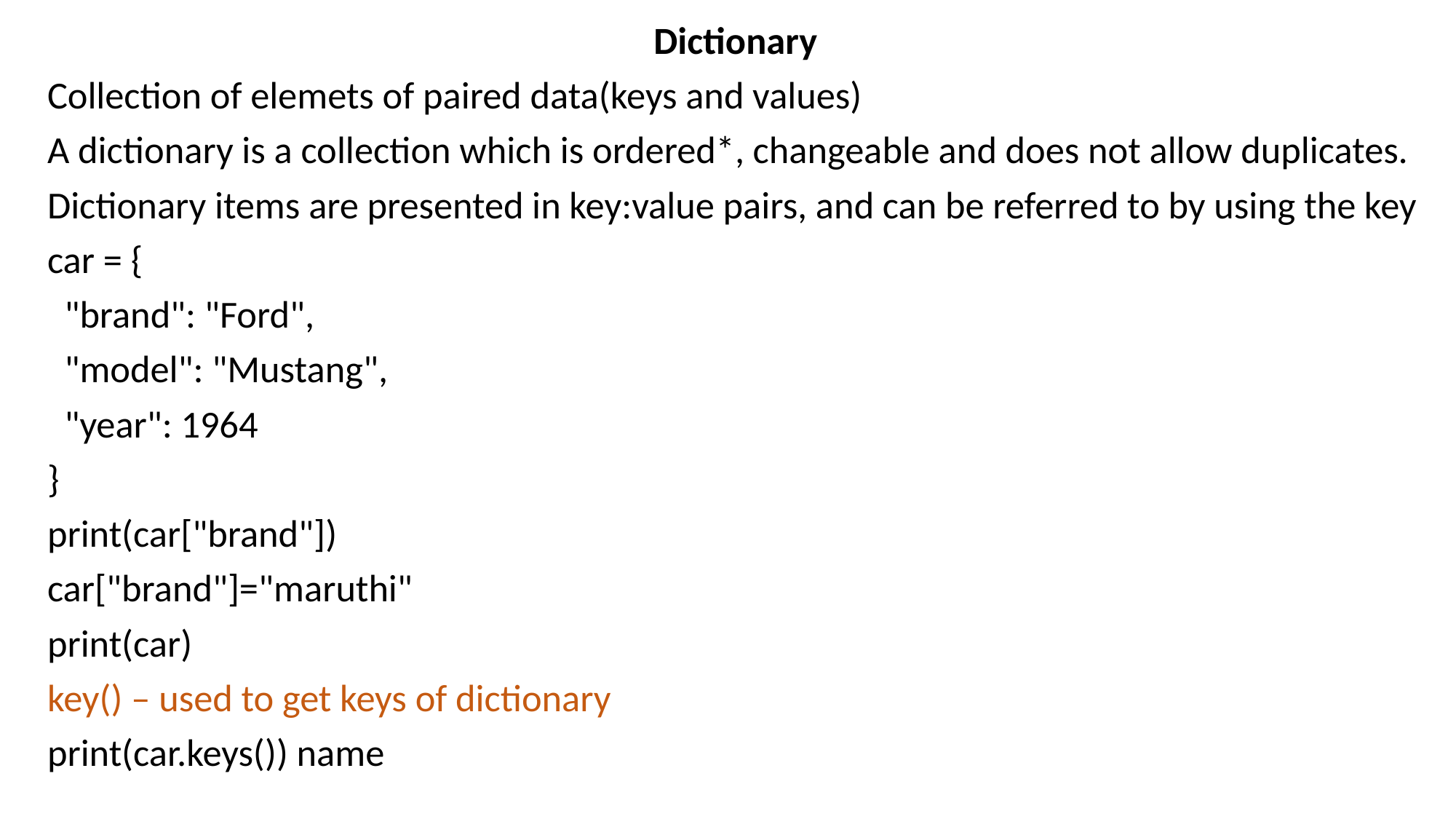

Dictionary
Collection of elemets of paired data(keys and values)
A dictionary is a collection which is ordered*, changeable and does not allow duplicates.
Dictionary items are presented in key:value pairs, and can be referred to by using the key
car = {
  "brand": "Ford",
  "model": "Mustang",
  "year": 1964
}
print(car["brand"])
car["brand"]="maruthi"
print(car)
key() – used to get keys of dictionary
print(car.keys()) name